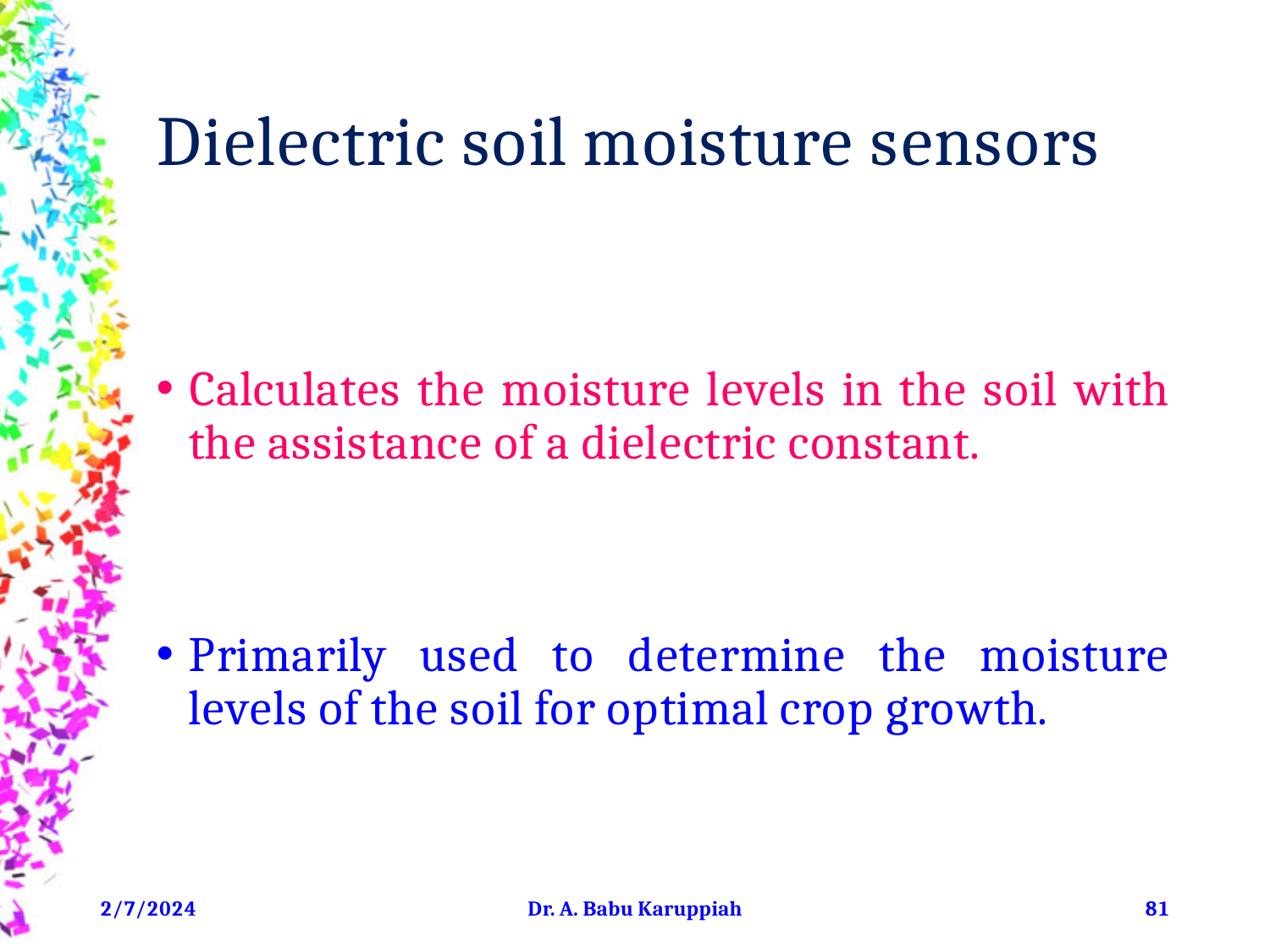

# Dielectric soil moisture sensors
Calculates the moisture levels in the soil with the assistance of a dielectric constant.

Primarily used to determine the moisture levels of the soil for optimal crop growth.
2/7/2024
Dr. A. Babu Karuppiah
81